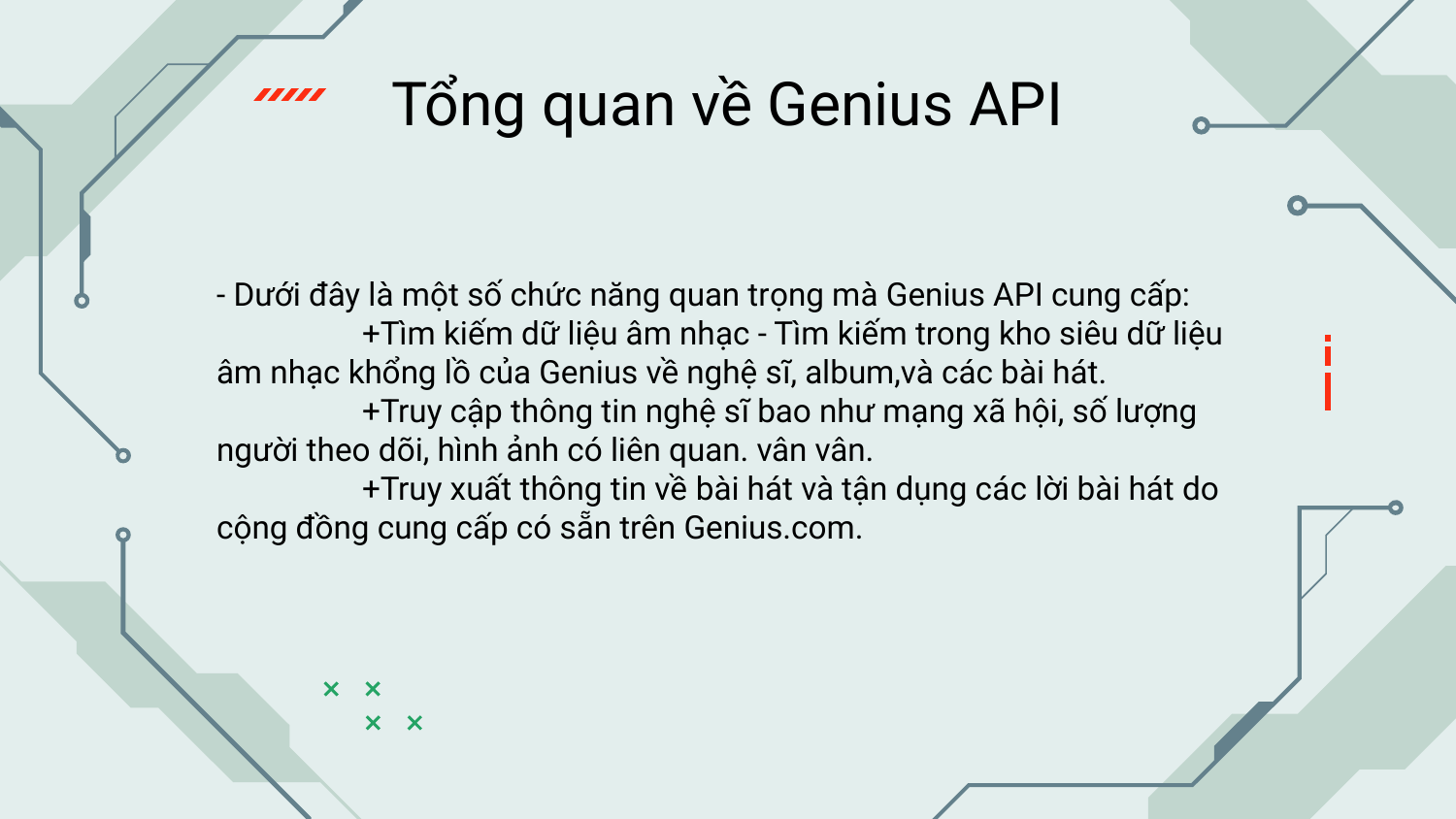

Tổng quan về Genius API
# - Dưới đây là một số chức năng quan trọng mà Genius API cung cấp: +Tìm kiếm dữ liệu âm nhạc - Tìm kiếm trong kho siêu dữ liệu âm nhạc khổng lồ của Genius về nghệ sĩ, album,và các bài hát. +Truy cập thông tin nghệ sĩ bao như mạng xã hội, số lượng người theo dõi, hình ảnh có liên quan. vân vân. +Truy xuất thông tin về bài hát và tận dụng các lời bài hát do cộng đồng cung cấp có sẵn trên Genius.com.